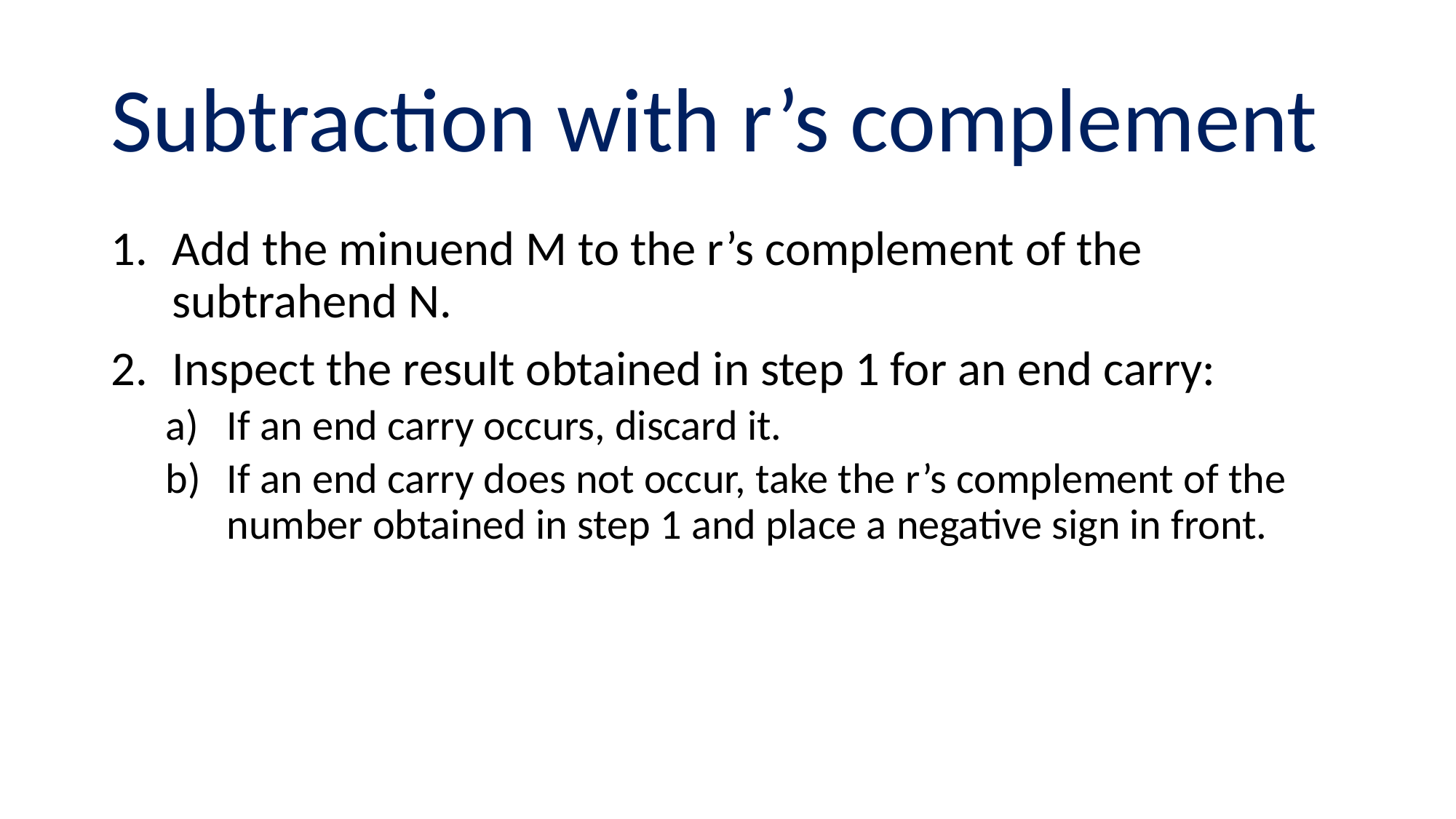

# Subtraction with r’s complement
Add the minuend M to the r’s complement of the subtrahend N.
Inspect the result obtained in step 1 for an end carry:
If an end carry occurs, discard it.
If an end carry does not occur, take the r’s complement of the number obtained in step 1 and place a negative sign in front.